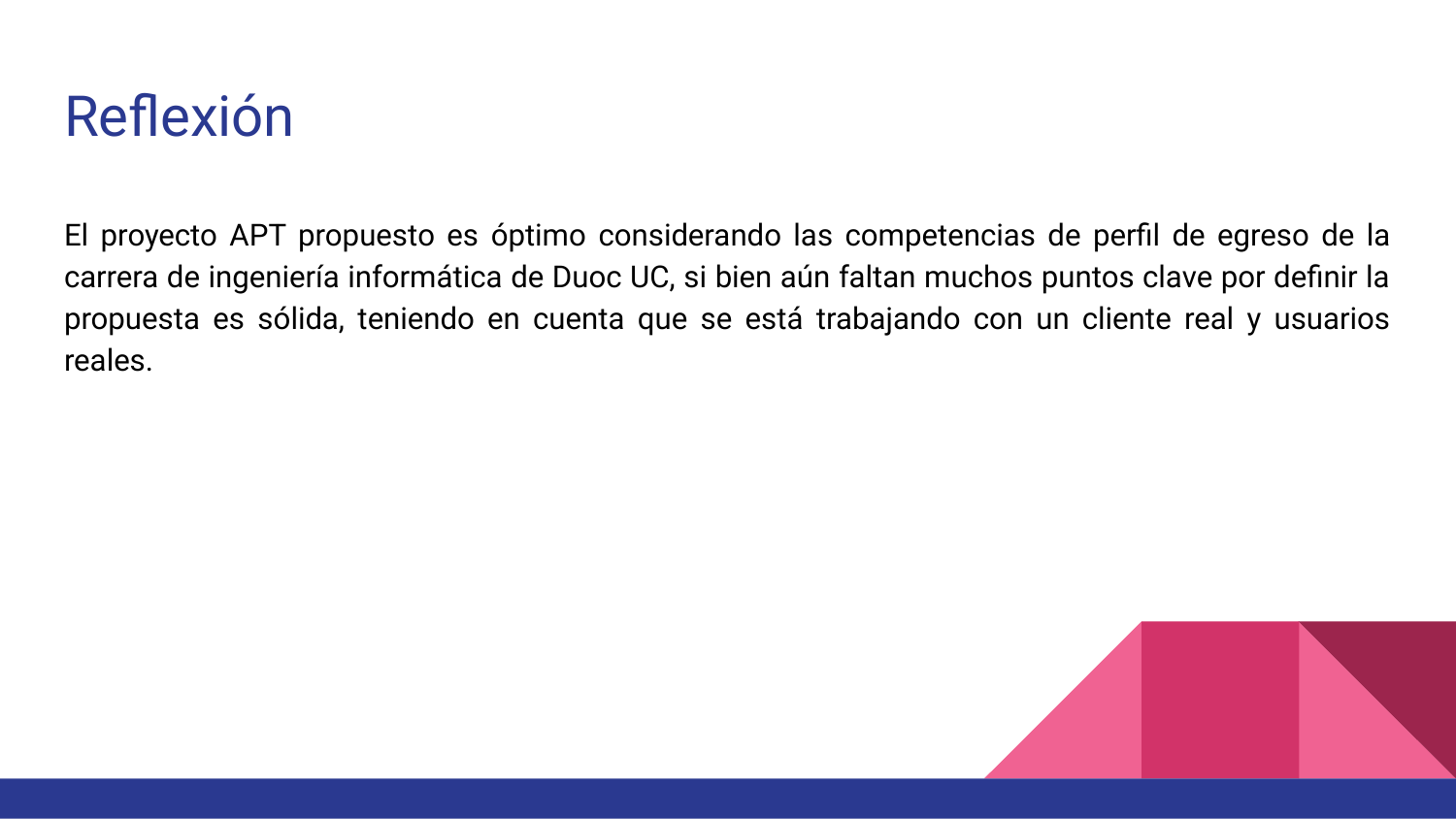

# Reflexión
El proyecto APT propuesto es óptimo considerando las competencias de perfil de egreso de la carrera de ingeniería informática de Duoc UC, si bien aún faltan muchos puntos clave por definir la propuesta es sólida, teniendo en cuenta que se está trabajando con un cliente real y usuarios reales.